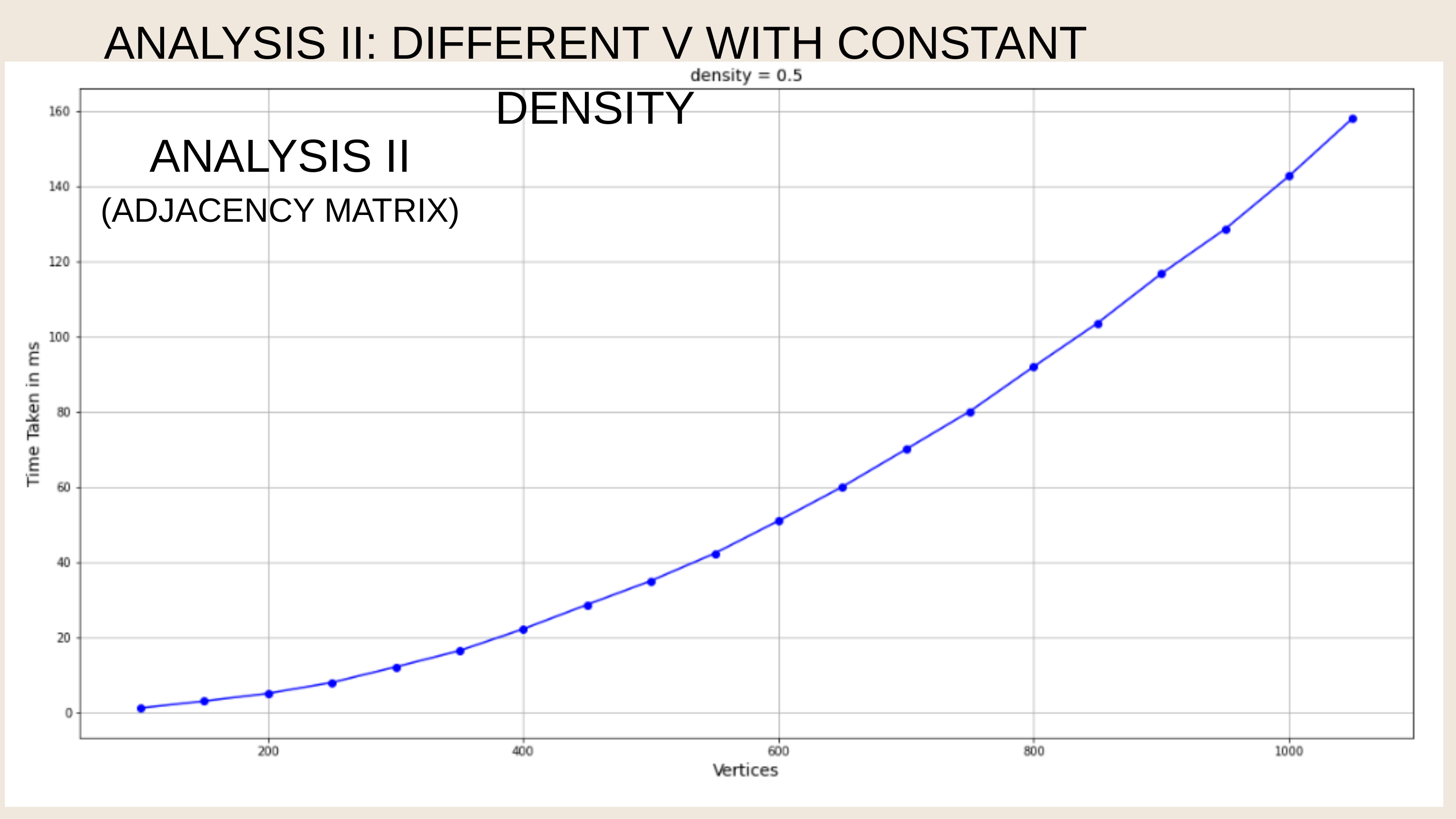

ANALYSIS II: DIFFERENT V WITH CONSTANT DENSITY

ANALYSIS II
(ADJACENCY MATRIX)